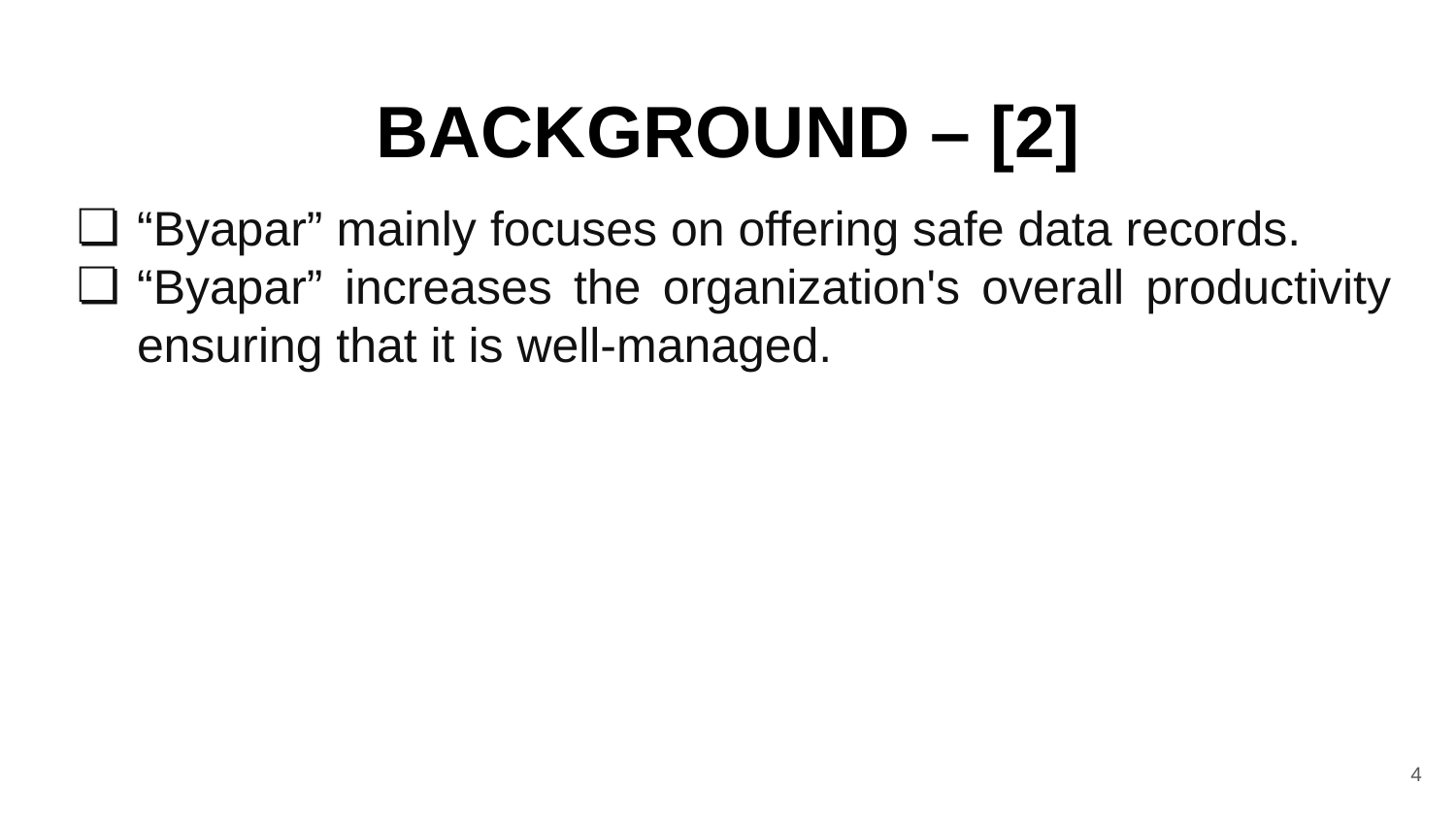

# BACKGROUND – [2]

“Byapar” mainly focuses on offering safe data records.
“Byapar” increases the organization's overall productivity ensuring that it is well-managed.
4